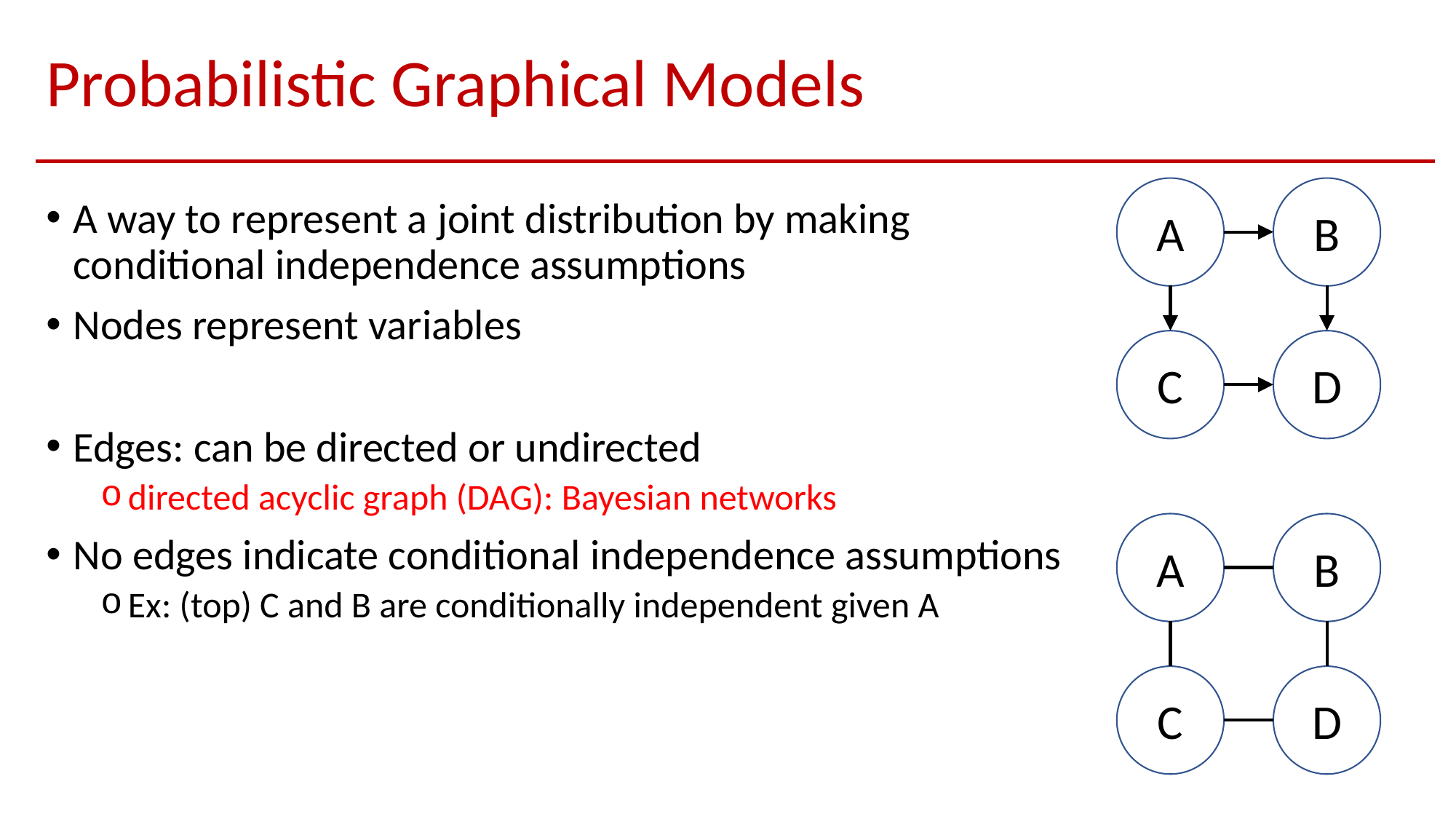

# Probabilistic Graphical Models
A
B
A way to represent a joint distribution by making conditional independence assumptions
Nodes represent variables

Edges: can be directed or undirected
directed acyclic graph (DAG): Bayesian networks
No edges indicate conditional independence assumptions
Ex: (top) C and B are conditionally independent given A

C
D
A
B
C
D